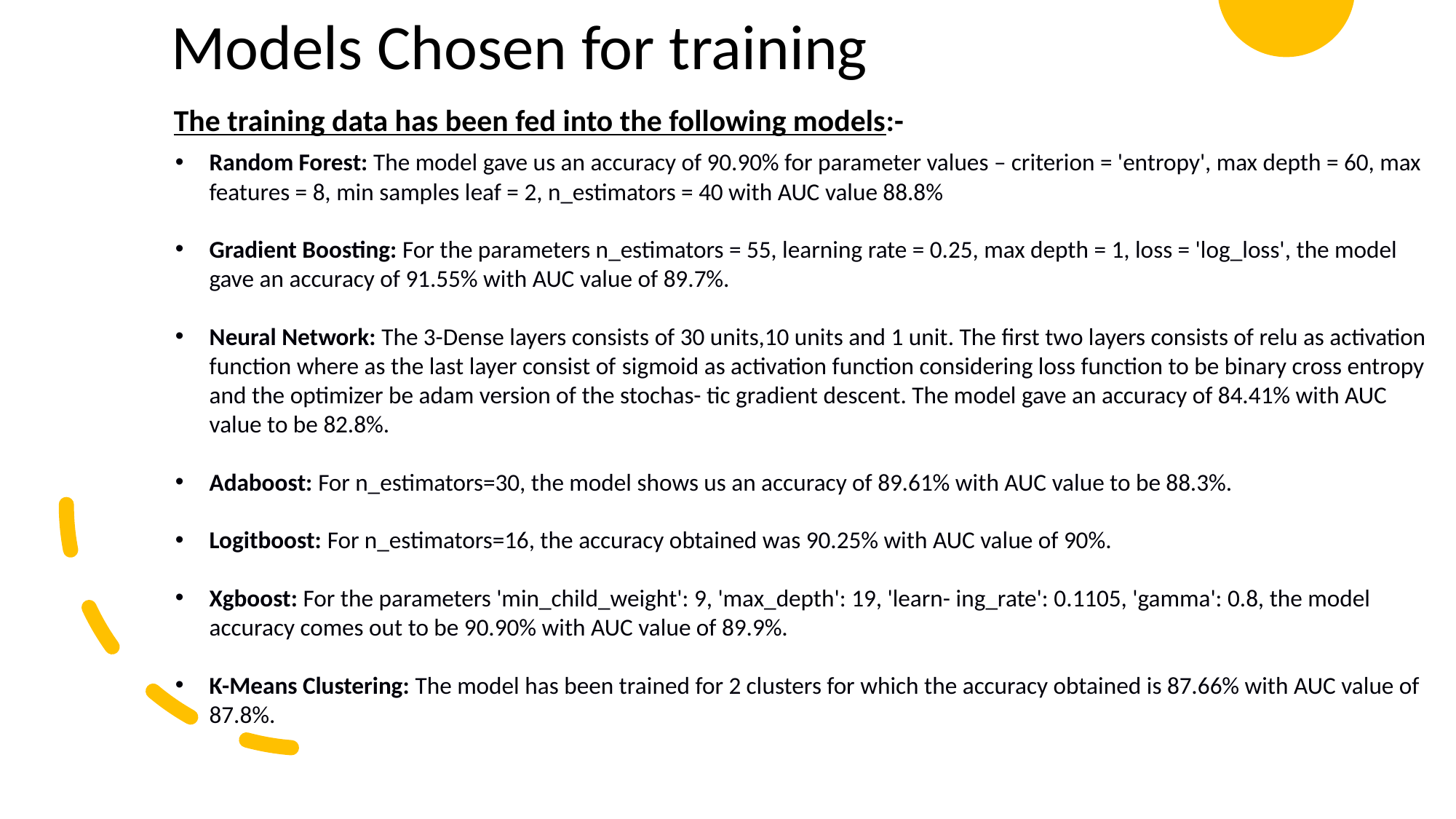

# Models Chosen for training
The training data has been fed into the following models:-
Random Forest: The model gave us an accuracy of 90.90% for parameter values – criterion = 'entropy', max depth = 60, max features = 8, min samples leaf = 2, n_estimators = 40 with AUC value 88.8%

Gradient Boosting: For the parameters n_estimators = 55, learning rate = 0.25, max depth = 1, loss = 'log_loss', the model gave an accuracy of 91.55% with AUC value of 89.7%.

Neural Network: The 3-Dense layers consists of 30 units,10 units and 1 unit. The first two layers consists of relu as activation function where as the last layer consist of sigmoid as activation function considering loss function to be binary cross entropy and the optimizer be adam version of the stochas- tic gradient descent. The model gave an accuracy of 84.41% with AUC value to be 82.8%.

Adaboost: For n_estimators=30, the model shows us an accuracy of 89.61% with AUC value to be 88.3%.

Logitboost: For n_estimators=16, the accuracy obtained was 90.25% with AUC value of 90%.

Xgboost: For the parameters 'min_child_weight': 9, 'max_depth': 19, 'learn- ing_rate': 0.1105, 'gamma': 0.8, the model accuracy comes out to be 90.90% with AUC value of 89.9%.

K-Means Clustering: The model has been trained for 2 clusters for which the accuracy obtained is 87.66% with AUC value of 87.8%.